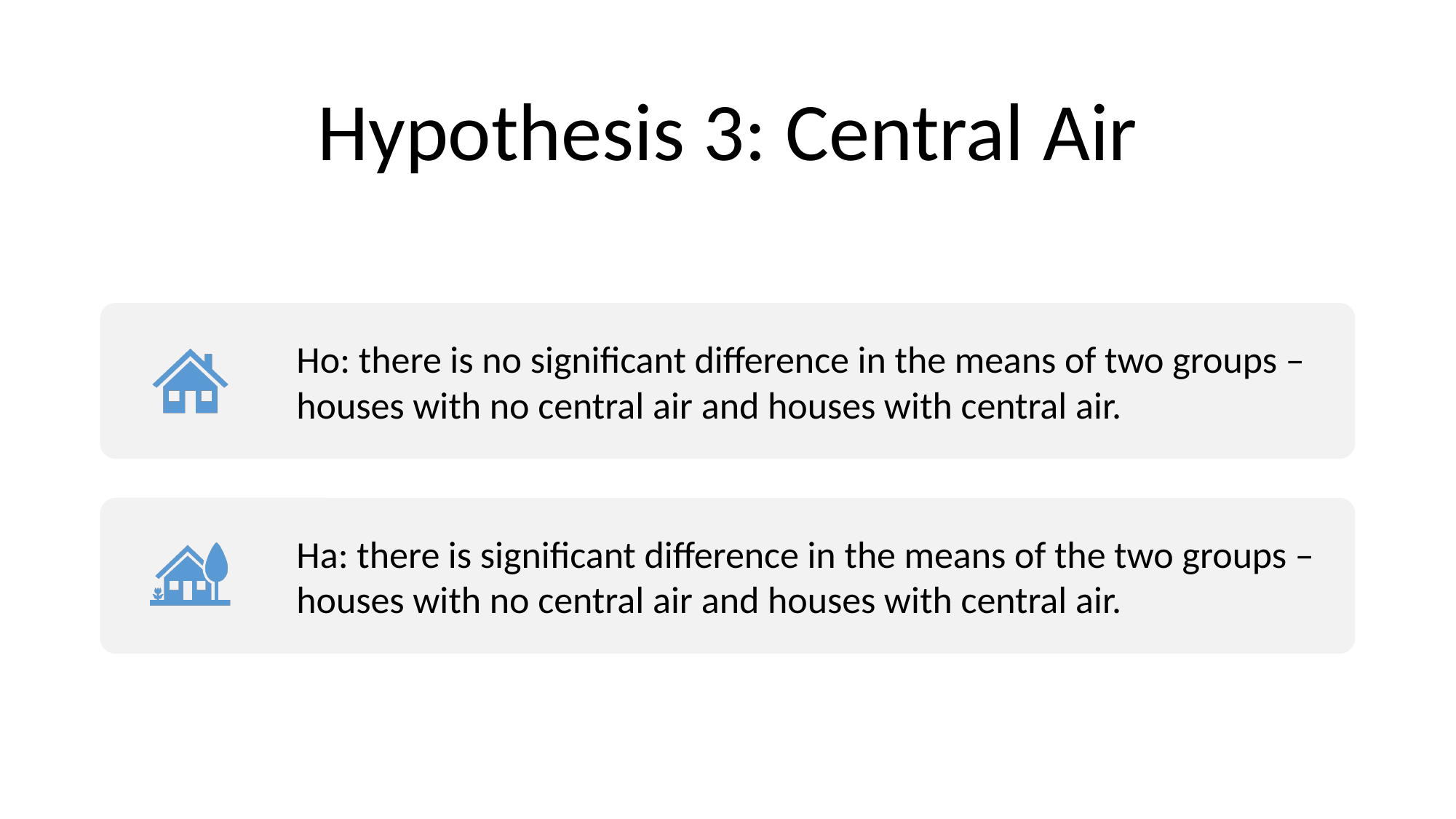

# Hypothesis 3: Central Air
Ho: there is no significant difference in the means of two groups – houses with no central air and houses with central air.
Ha: there is significant difference in the means of the two groups – houses with no central air and houses with central air.